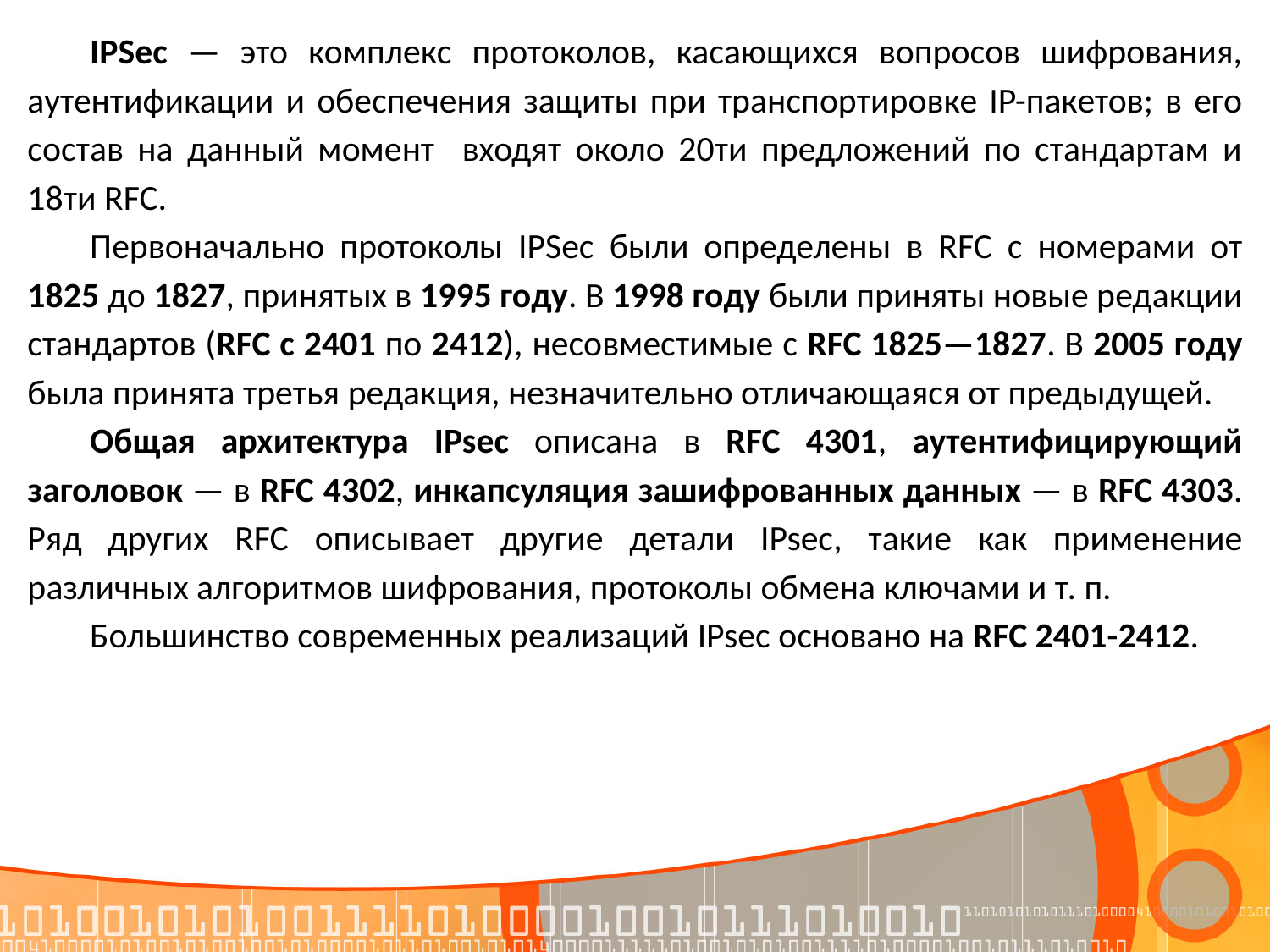

IPSec — это комплекс протоколов, касающихся вопросов шифрования, аутентификации и обеспечения защиты при транспортировке IP-пакетов; в его состав на данный момент  входят около 20ти предложений по стандартам и 18ти RFC.
Первоначально протоколы IPSec были определены в RFC с номерами от 1825 до 1827, принятых в 1995 году. В 1998 году были приняты новые редакции стандартов (RFC с 2401 по 2412), несовместимые с RFC 1825—1827. В 2005 году была принята третья редакция, незначительно отличающаяся от предыдущей.
Общая архитектура IPsec описана в RFC 4301, аутентифицирующий заголовок — в RFC 4302, инкапсуляция зашифрованных данных — в RFC 4303. Ряд других RFC описывает другие детали IPsec, такие как применение различных алгоритмов шифрования, протоколы обмена ключами и т. п.
Большинство современных реализаций IPsec основано на RFC 2401-2412.